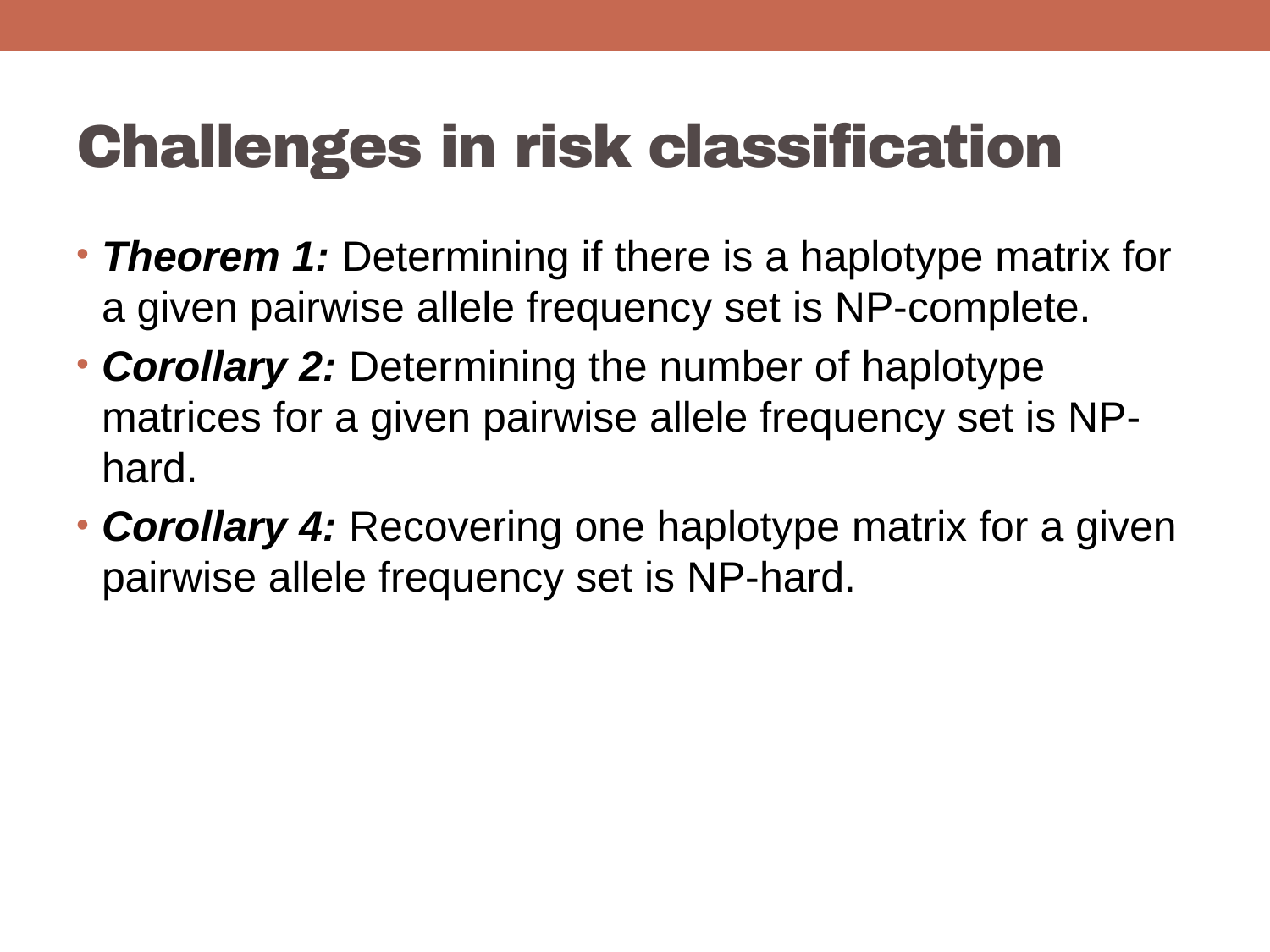

# Challenges in risk classification
Theorem 1: Determining if there is a haplotype matrix for a given pairwise allele frequency set is NP-complete.
Corollary 2: Determining the number of haplotype matrices for a given pairwise allele frequency set is NP-hard.
Corollary 4: Recovering one haplotype matrix for a given pairwise allele frequency set is NP-hard.